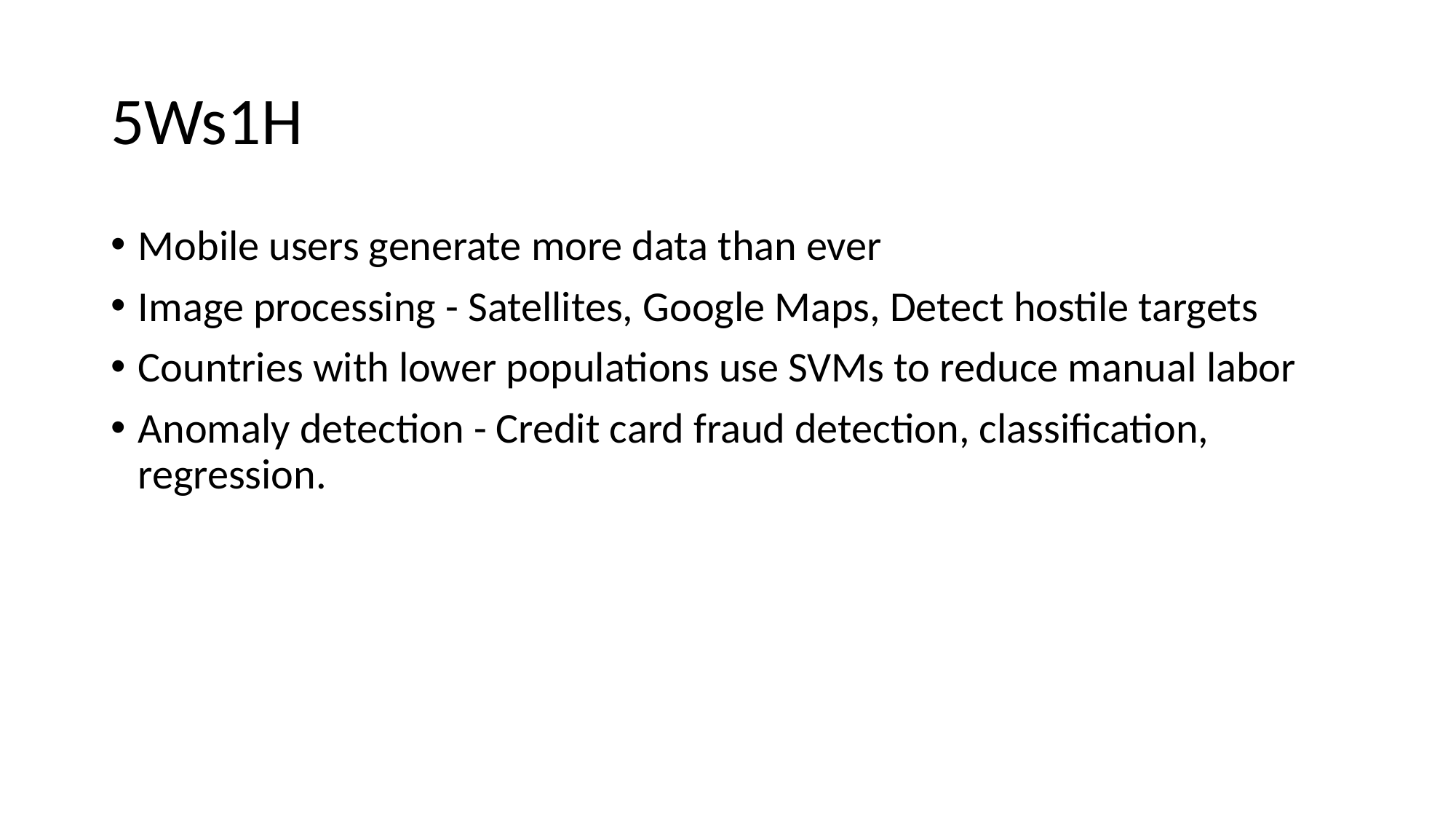

# 5Ws1H
Mobile users generate more data than ever
Image processing - Satellites, Google Maps, Detect hostile targets
Countries with lower populations use SVMs to reduce manual labor
Anomaly detection - Credit card fraud detection, classification, regression.